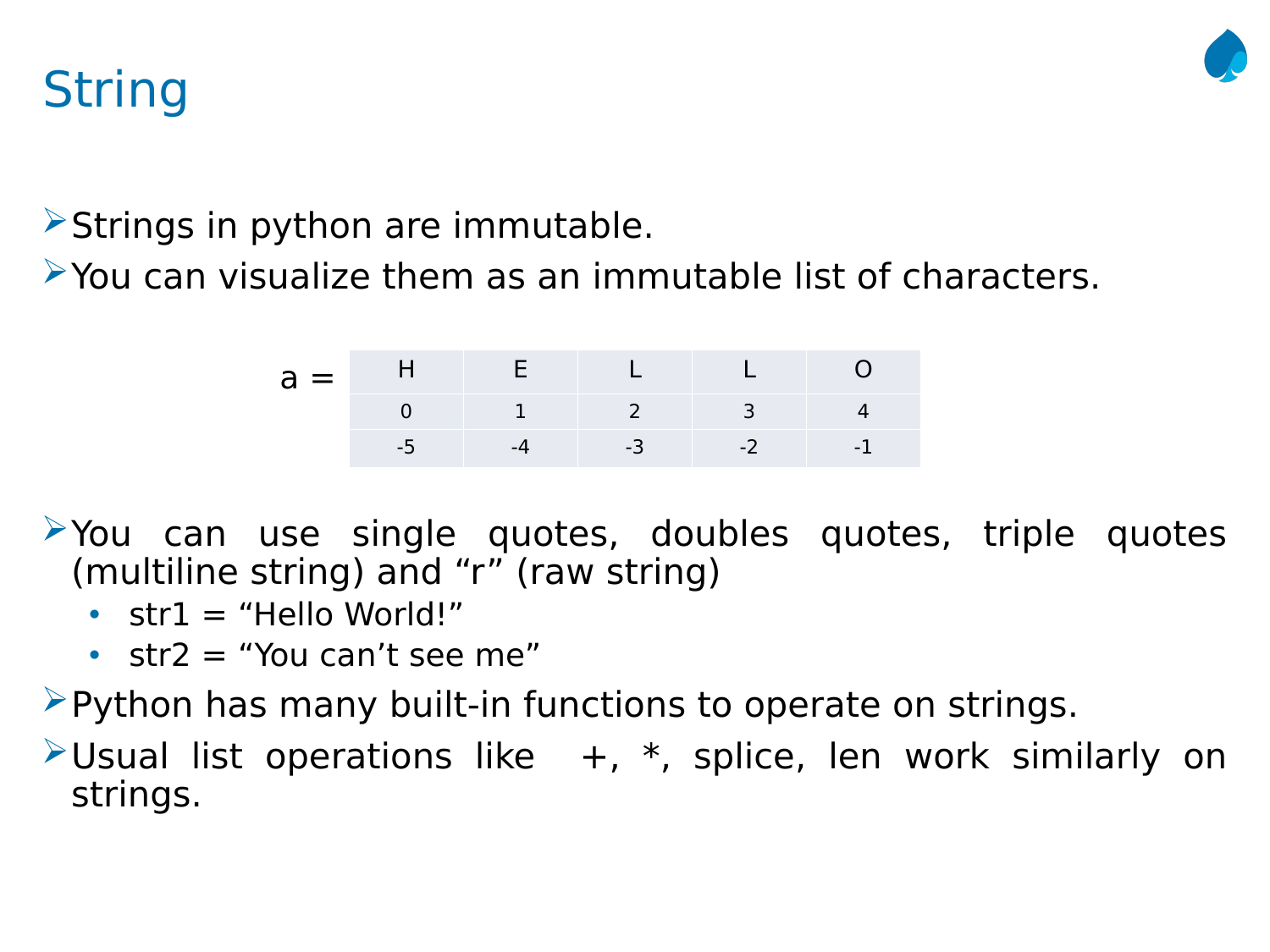

# String
Strings in python are immutable.
You can visualize them as an immutable list of characters.

You can use single quotes, doubles quotes, triple quotes (multiline string) and “r” (raw string)
 str1 = “Hello World!”
 str2 = “You can’t see me”
Python has many built-in functions to operate on strings.
Usual list operations like  +, *, splice, len work similarly on strings.
| H | E | L | L | O |
| --- | --- | --- | --- | --- |
| 0 | 1 | 2 | 3 | 4 |
| -5 | -4 | -3 | -2 | -1 |
a =